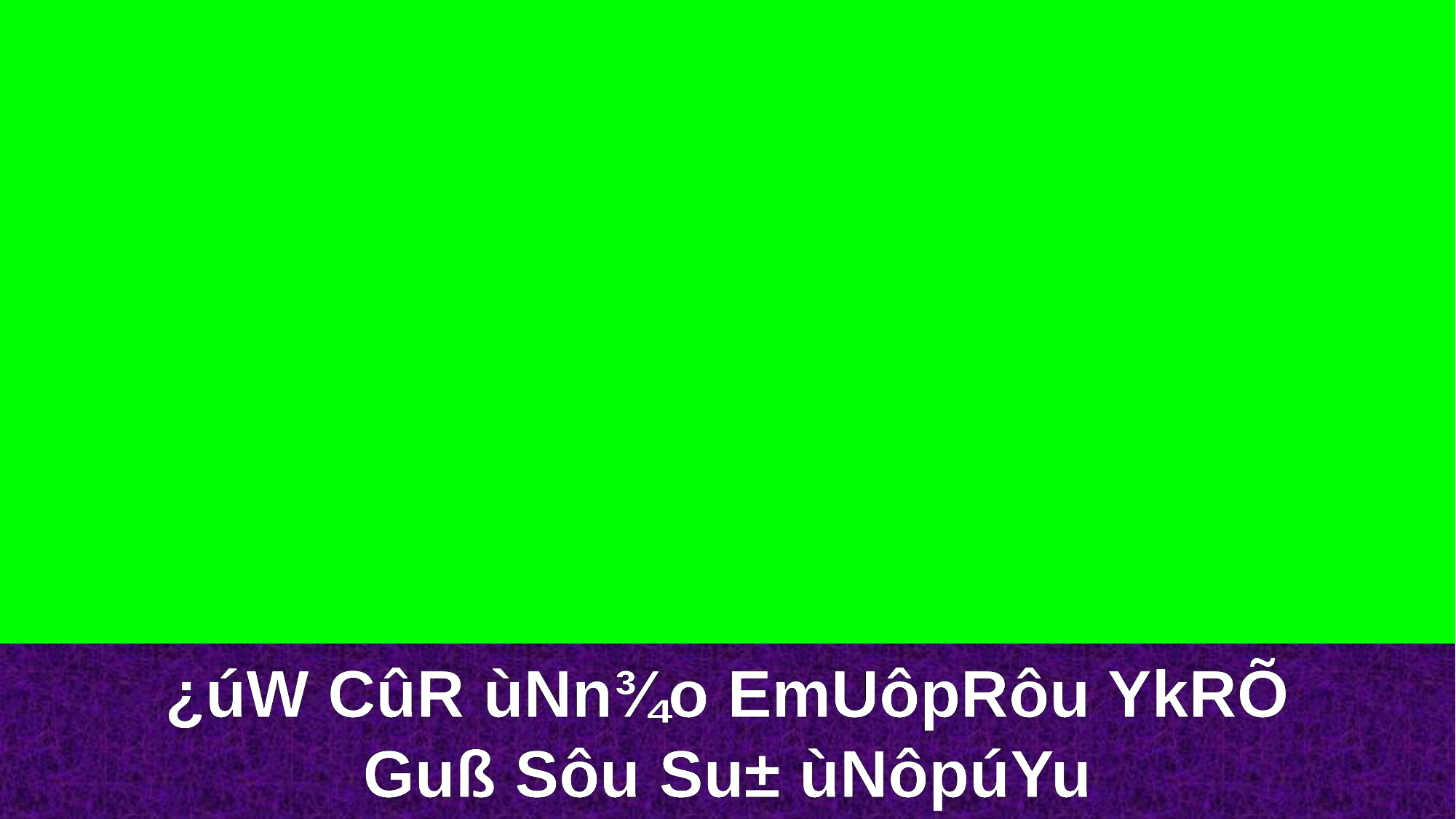

¿úW CûR ùNn¾o EmUôpRôu YkRÕ
Guß Sôu Su± ùNôpúYu